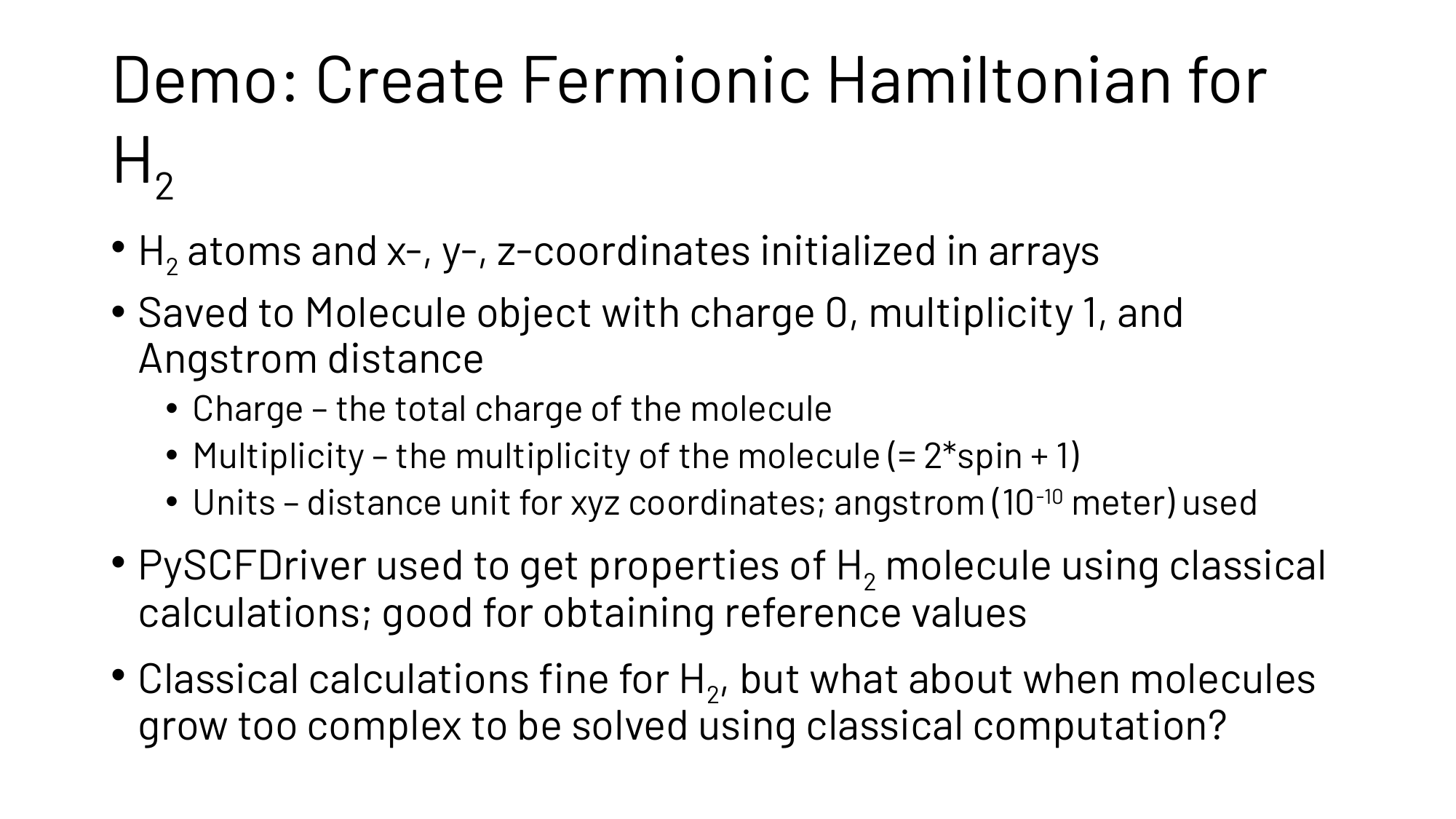

# Demo: Create Fermionic Hamiltonian for H2
H2 atoms and x-, y-, z-coordinates initialized in arrays
Saved to Molecule object with charge 0, multiplicity 1, and Angstrom distance
Charge – the total charge of the molecule
Multiplicity – the multiplicity of the molecule (= 2*spin + 1)
Units – distance unit for xyz coordinates; angstrom (10-10 meter) used
PySCFDriver used to get properties of H2 molecule using classical calculations; good for obtaining reference values
Classical calculations fine for H2, but what about when molecules grow too complex to be solved using classical computation?